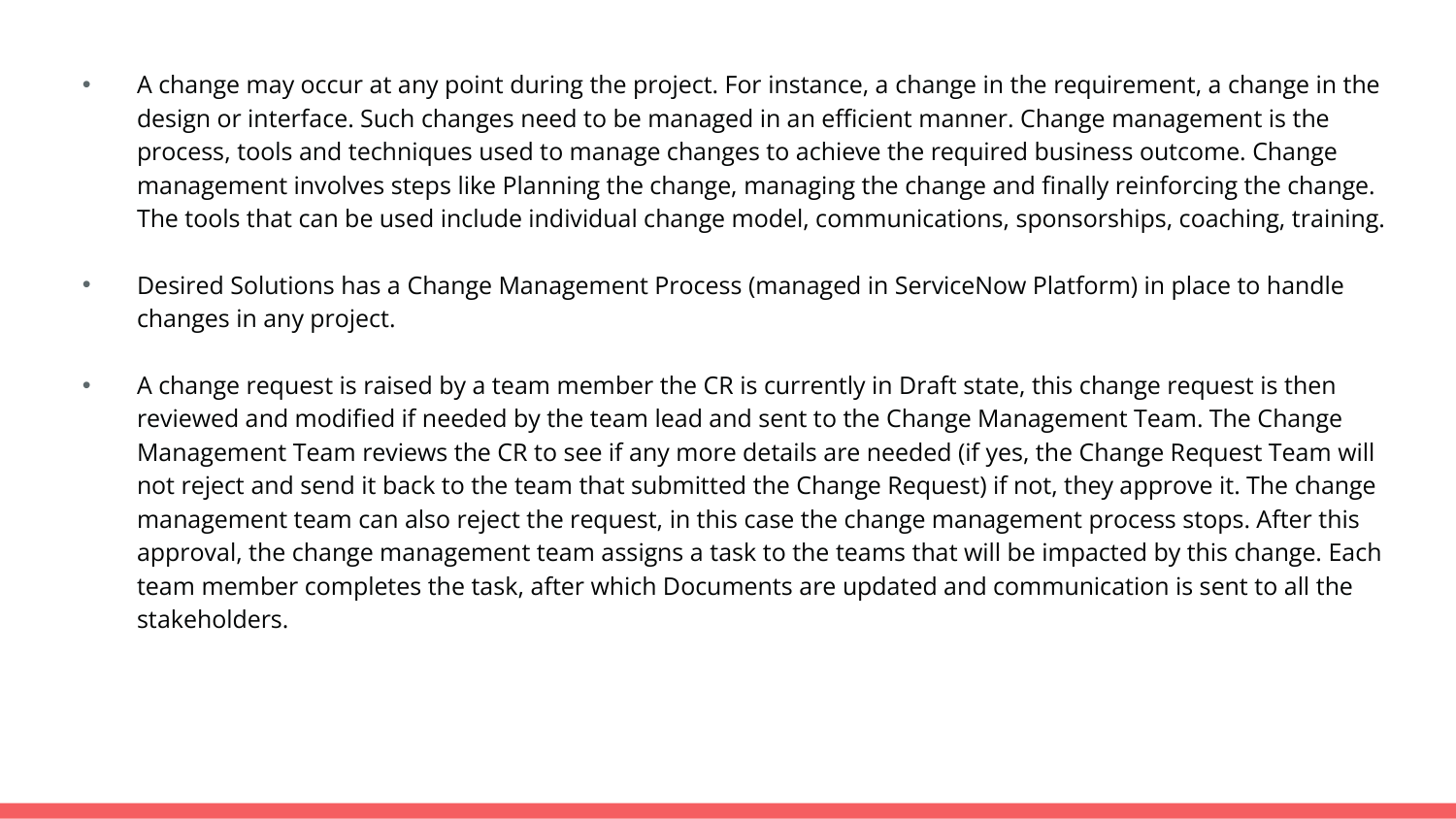

A change may occur at any point during the project. For instance, a change in the requirement, a change in the design or interface. Such changes need to be managed in an efficient manner. Change management is the process, tools and techniques used to manage changes to achieve the required business outcome. Change management involves steps like Planning the change, managing the change and finally reinforcing the change. The tools that can be used include individual change model, communications, sponsorships, coaching, training.

Desired Solutions has a Change Management Process (managed in ServiceNow Platform) in place to handle changes in any project.

A change request is raised by a team member the CR is currently in Draft state, this change request is then reviewed and modified if needed by the team lead and sent to the Change Management Team. The Change Management Team reviews the CR to see if any more details are needed (if yes, the Change Request Team will not reject and send it back to the team that submitted the Change Request) if not, they approve it. The change management team can also reject the request, in this case the change management process stops. After this approval, the change management team assigns a task to the teams that will be impacted by this change. Each team member completes the task, after which Documents are updated and communication is sent to all the stakeholders.